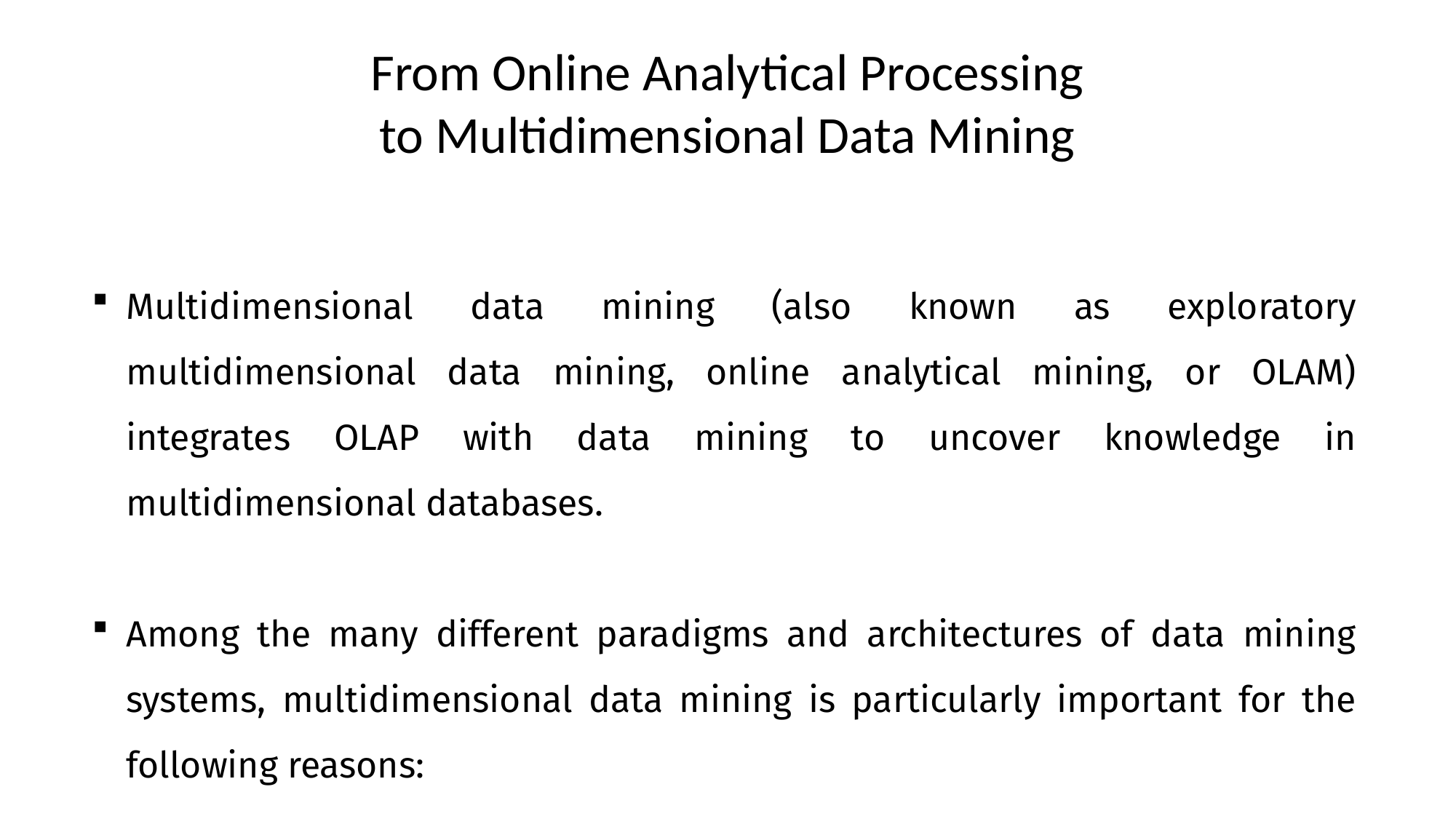

# From Online Analytical Processing to Multidimensional Data Mining
Multidimensional data mining (also known as exploratory multidimensional data mining, online analytical mining, or OLAM) integrates OLAP with data mining to uncover knowledge in multidimensional databases.

Among the many different paradigms and architectures of data mining systems, multidimensional data mining is particularly important for the following reasons: